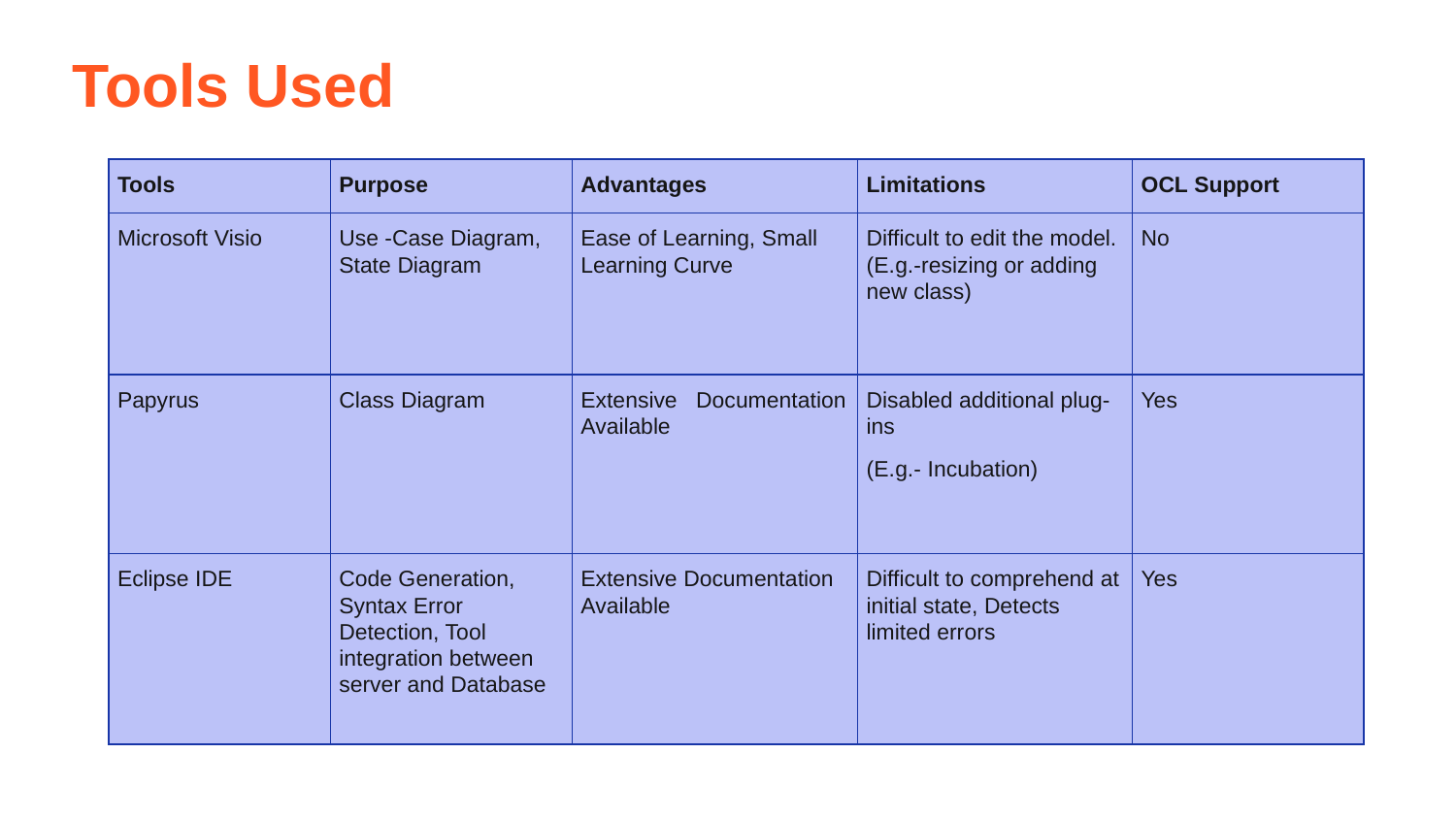

# Tools Used
| Tools | Purpose | Advantages | Limitations | OCL Support |
| --- | --- | --- | --- | --- |
| Microsoft Visio | Use -Case Diagram, State Diagram | Ease of Learning, Small Learning Curve | Difficult to edit the model. (E.g.-resizing or adding new class) | No |
| Papyrus | Class Diagram | Extensive Documentation Available | Disabled additional plug-ins (E.g.- Incubation) | Yes |
| Eclipse IDE | Code Generation, Syntax Error Detection, Tool integration between server and Database | Extensive Documentation Available | Difficult to comprehend at initial state, Detects limited errors | Yes |